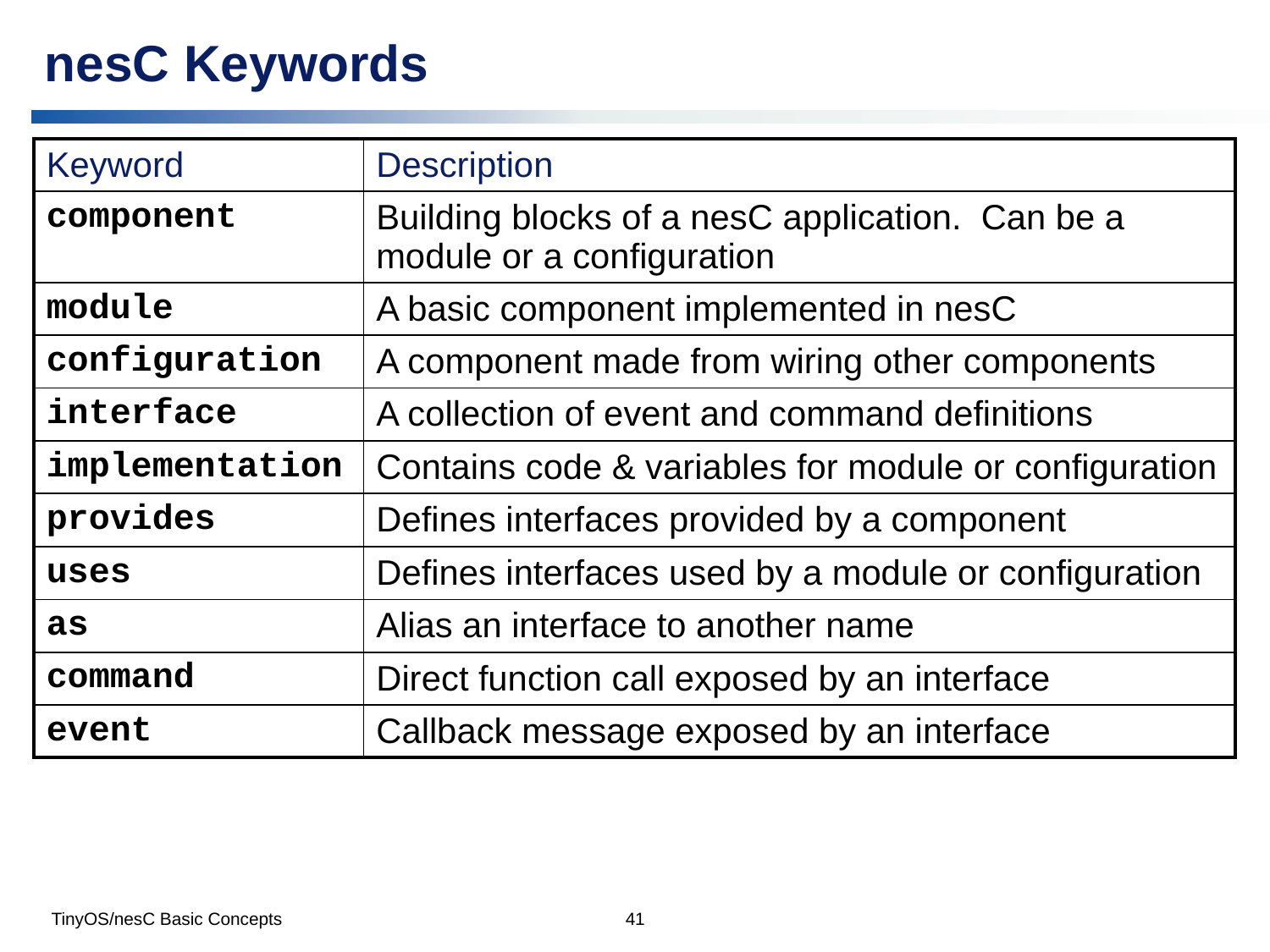

# nesC Keywords
| Keyword | Description |
| --- | --- |
| component | Building blocks of a nesC application. Can be a module or a configuration |
| module | A basic component implemented in nesC |
| configuration | A component made from wiring other components |
| interface | A collection of event and command definitions |
| implementation | Contains code & variables for module or configuration |
| provides | Defines interfaces provided by a component |
| uses | Defines interfaces used by a module or configuration |
| as | Alias an interface to another name |
| command | Direct function call exposed by an interface |
| event | Callback message exposed by an interface |

TinyOS/nesC Basic Concepts
41